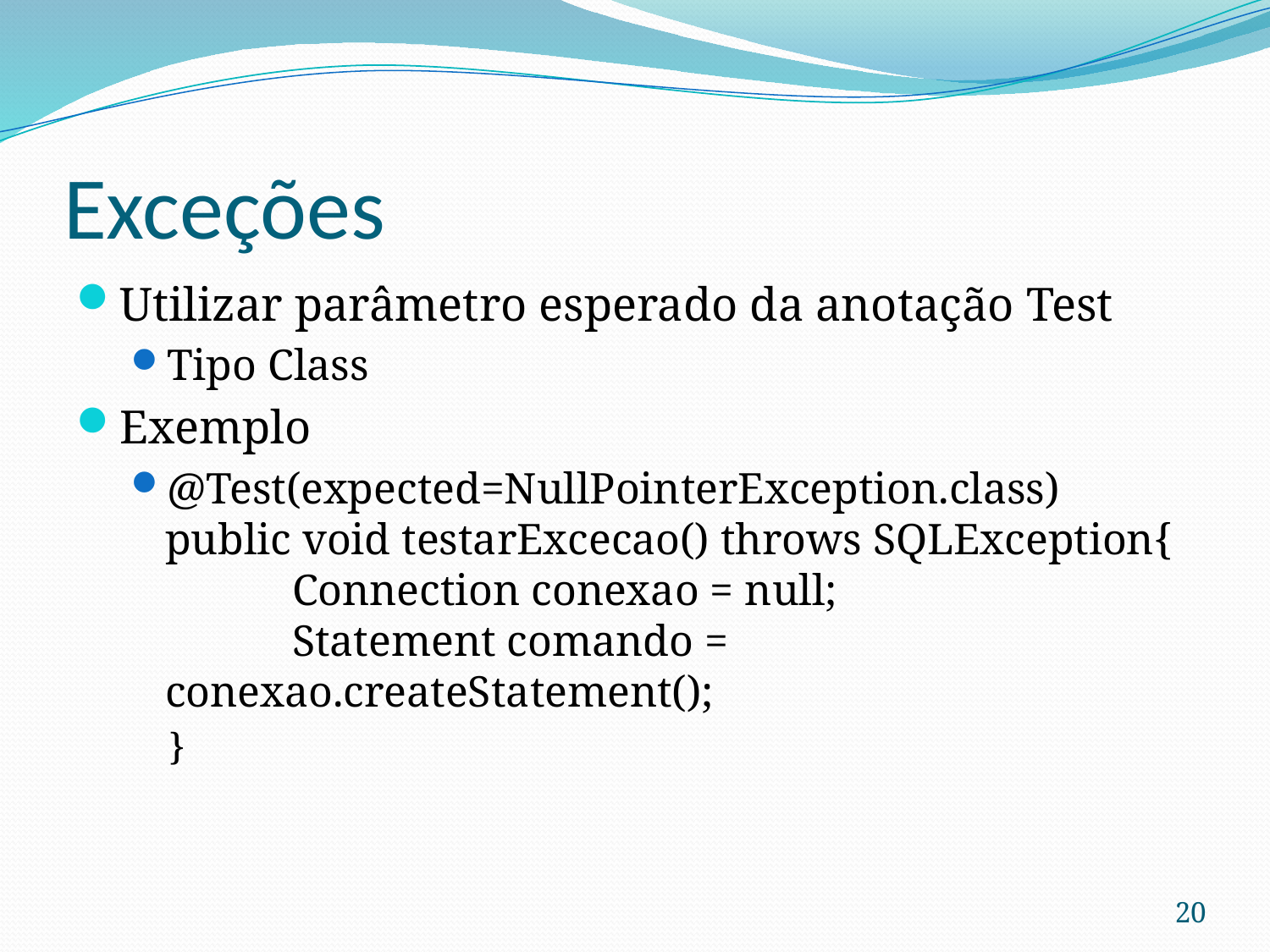

# Exceções
Utilizar parâmetro esperado da anotação Test
Tipo Class
Exemplo
@Test(expected=NullPointerException.class)
public void testarExcecao() throws SQLException{
	Connection conexao = null;
	Statement comando = conexao.createStatement();
}

20